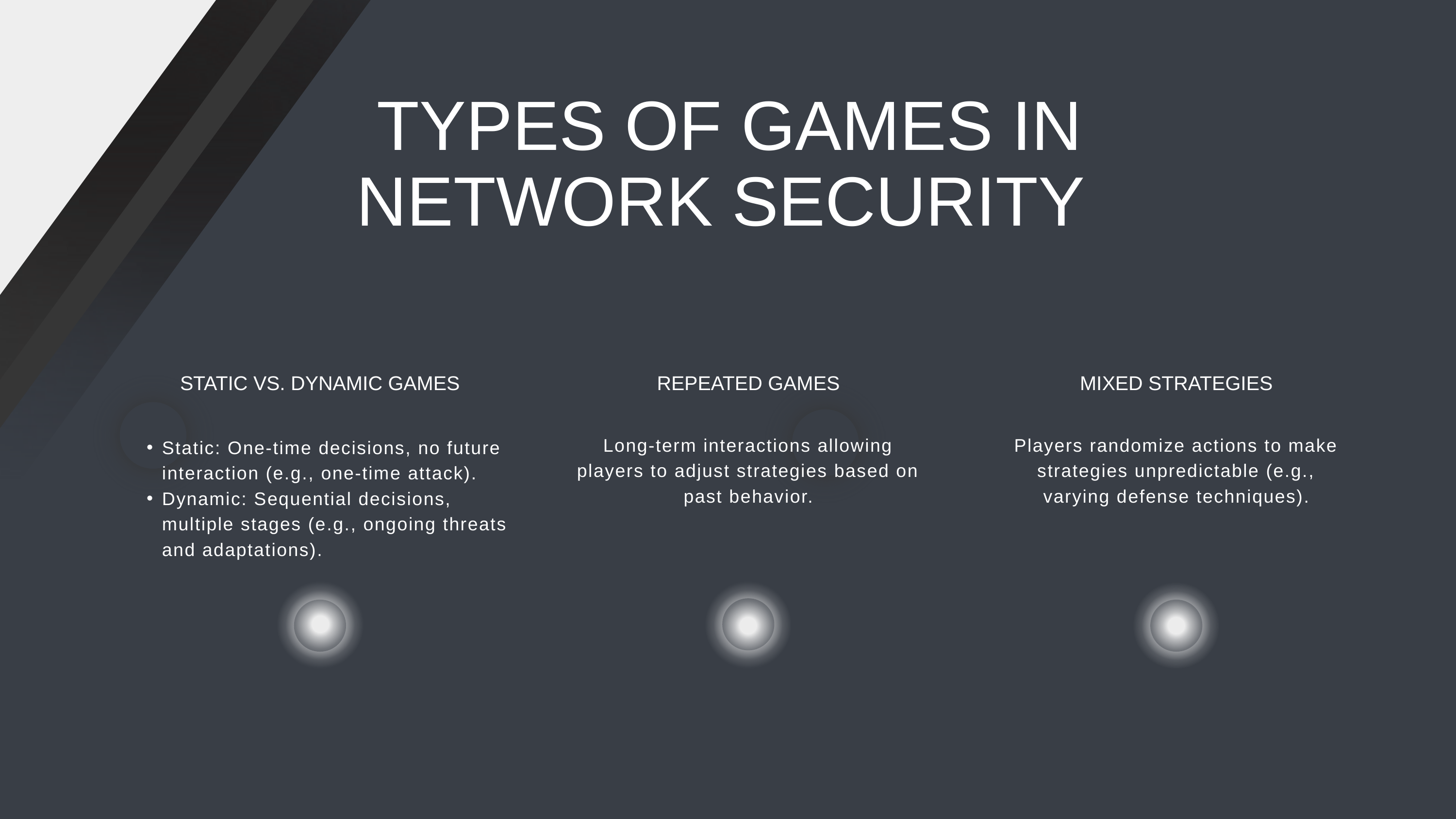

TYPES OF GAMES IN NETWORK SECURITY
STATIC VS. DYNAMIC GAMES
REPEATED GAMES
MIXED STRATEGIES

Long-term interactions allowing players to adjust strategies based on past behavior.
Players randomize actions to make strategies unpredictable (e.g., varying defense techniques).
Static: One-time decisions, no future interaction (e.g., one-time attack).
Dynamic: Sequential decisions, multiple stages (e.g., ongoing threats and adaptations).